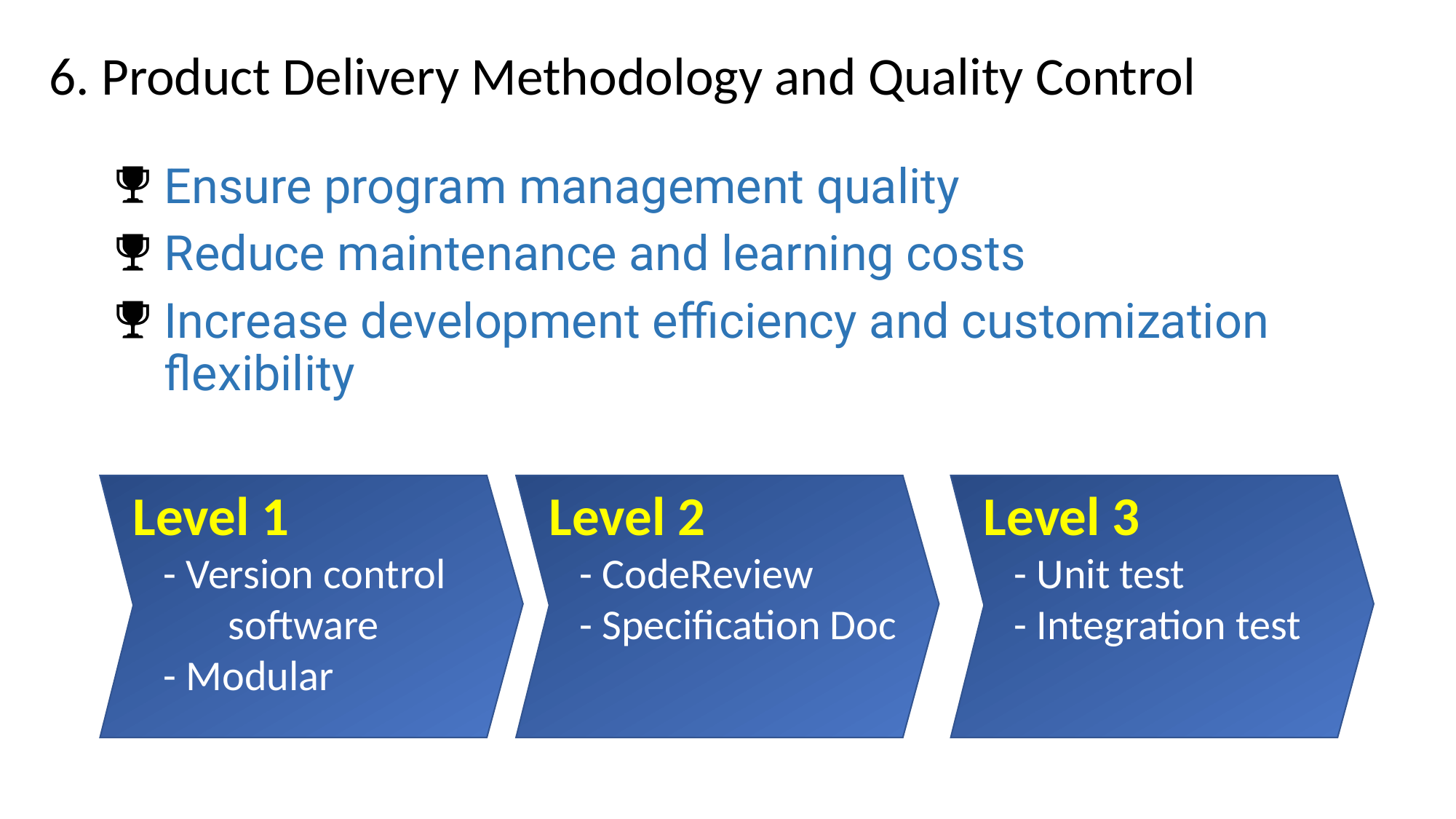

6. Product Delivery Methodology and Quality Control
Ensure program management quality
Reduce maintenance and learning costs
Increase development efficiency and customization flexibility

Level 2
- CodeReview
- Specification Doc
Level 3
- Unit test
- Integration test

Level 1
- Version control software
- Modular